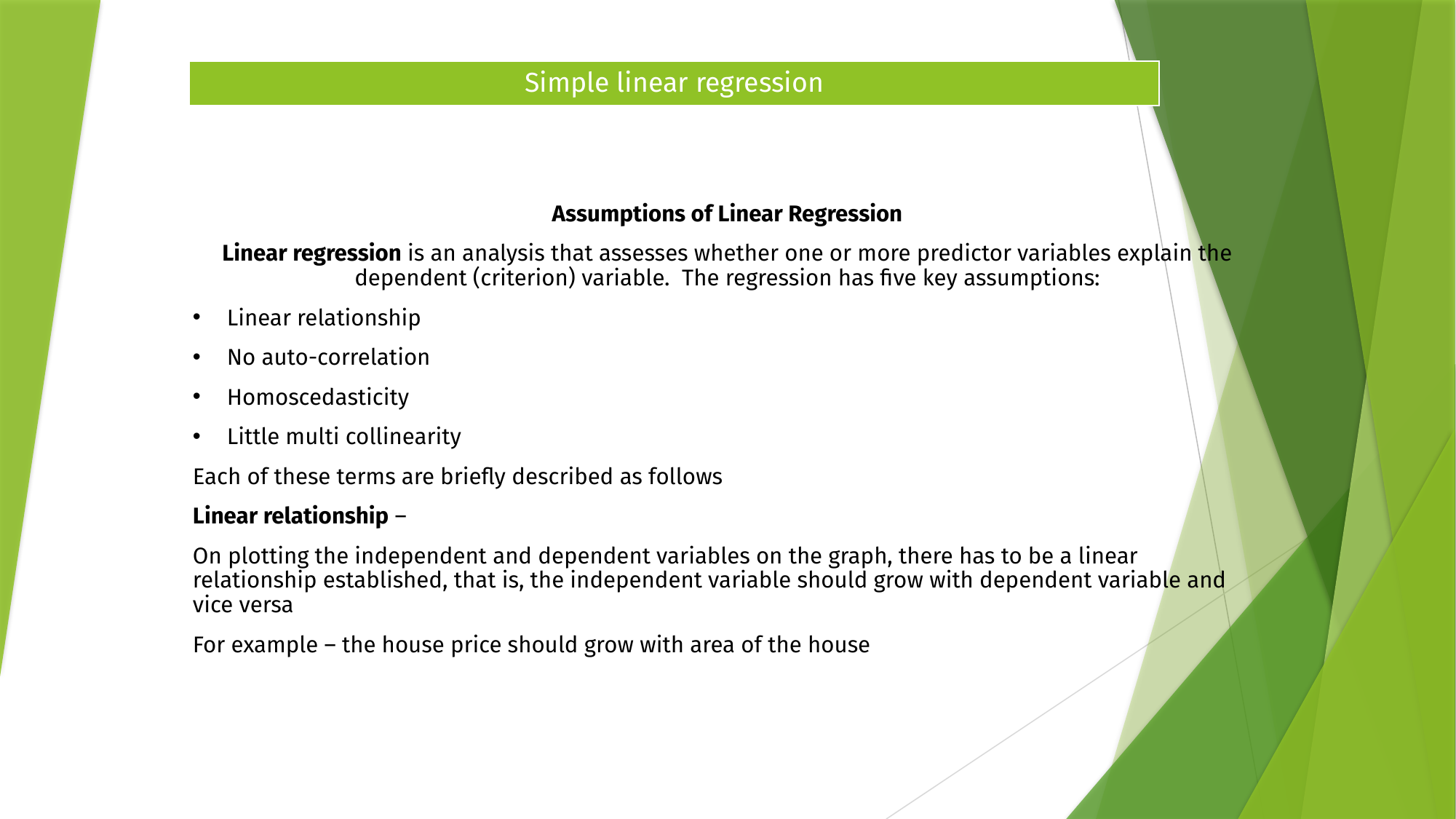

| Simple linear regression |
| --- |

Assumptions of Linear Regression
Linear regression is an analysis that assesses whether one or more predictor variables explain the dependent (criterion) variable.  The regression has five key assumptions:
Linear relationship
No auto-correlation
Homoscedasticity
Little multi collinearity
Each of these terms are briefly described as follows
Linear relationship –
On plotting the independent and dependent variables on the graph, there has to be a linear relationship established, that is, the independent variable should grow with dependent variable and vice versa
For example – the house price should grow with area of the house